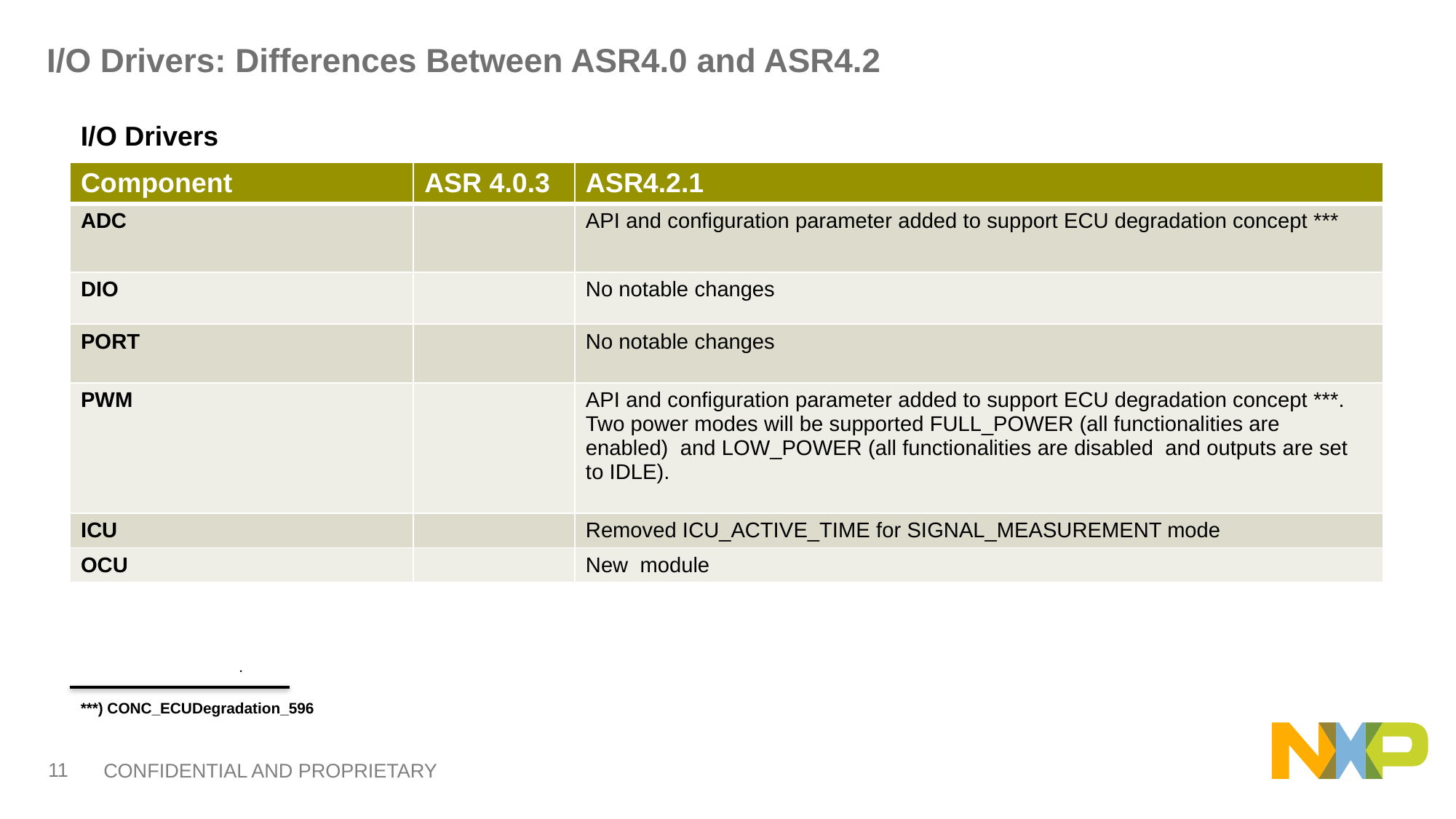

# I/O Drivers: Differences Between ASR4.0 and ASR4.2
I/O Drivers
| Component | ASR 4.0.3 | ASR4.2.1 |
| --- | --- | --- |
| ADC |  | API and configuration parameter added to support ECU degradation concept \*\*\* |
| DIO |  | No notable changes |
| PORT |  | No notable changes |
| PWM |  | API and configuration parameter added to support ECU degradation concept \*\*\*. Two power modes will be supported FULL\_POWER (all functionalities are enabled)  and LOW\_POWER (all functionalities are disabled and outputs are set to IDLE). |
| ICU |  | Removed ICU\_ACTIVE\_TIME for SIGNAL\_MEASUREMENT mode |
| OCU |  | New module |
.
***) CONC_ECUDegradation_596